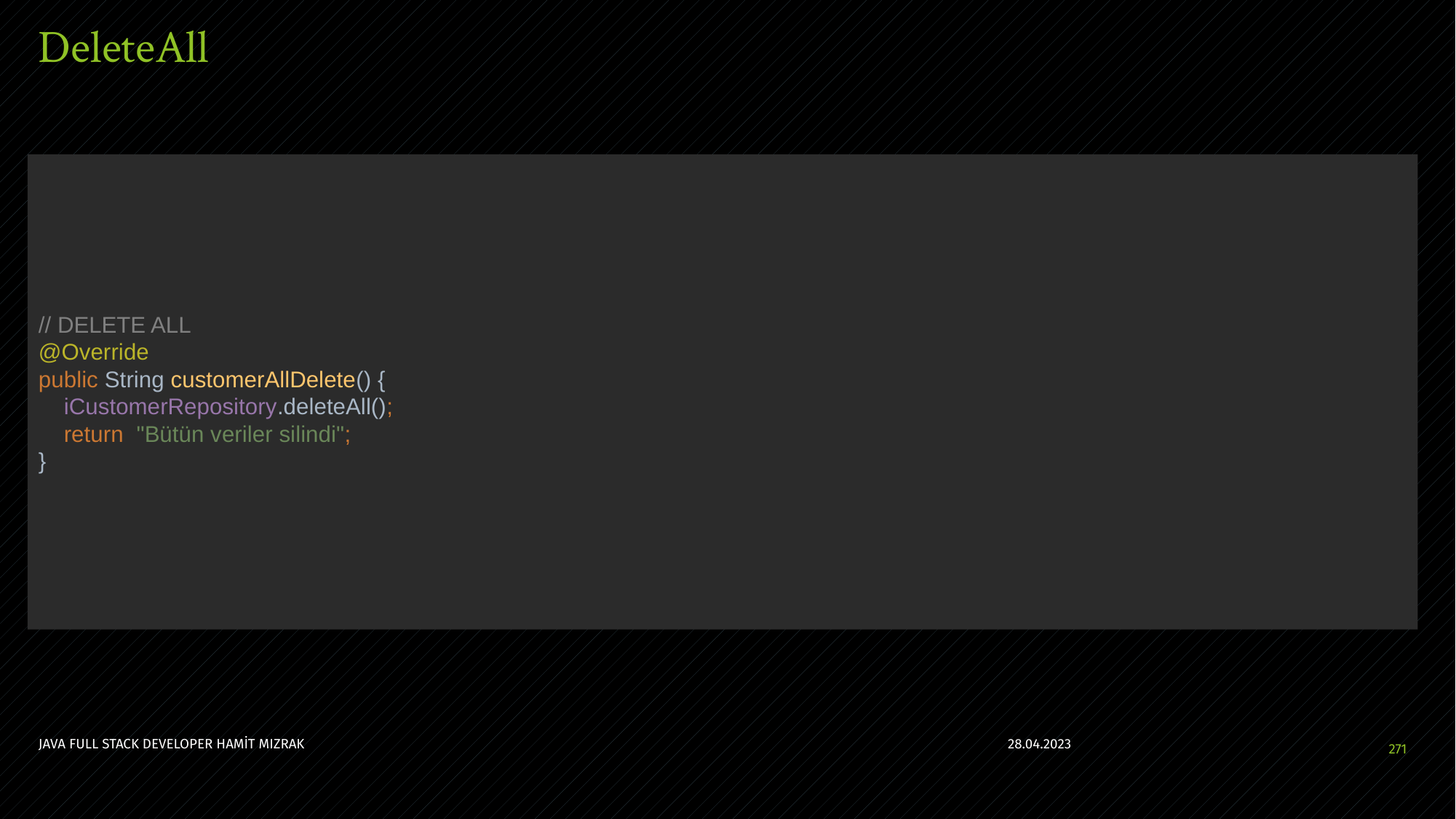

# DeleteAll
// DELETE ALL
@Override
public String customerAllDelete() {
    iCustomerRepository.deleteAll();
    return  "Bütün veriler silindi";
}
JAVA FULL STACK DEVELOPER HAMİT MIZRAK
28.04.2023
271